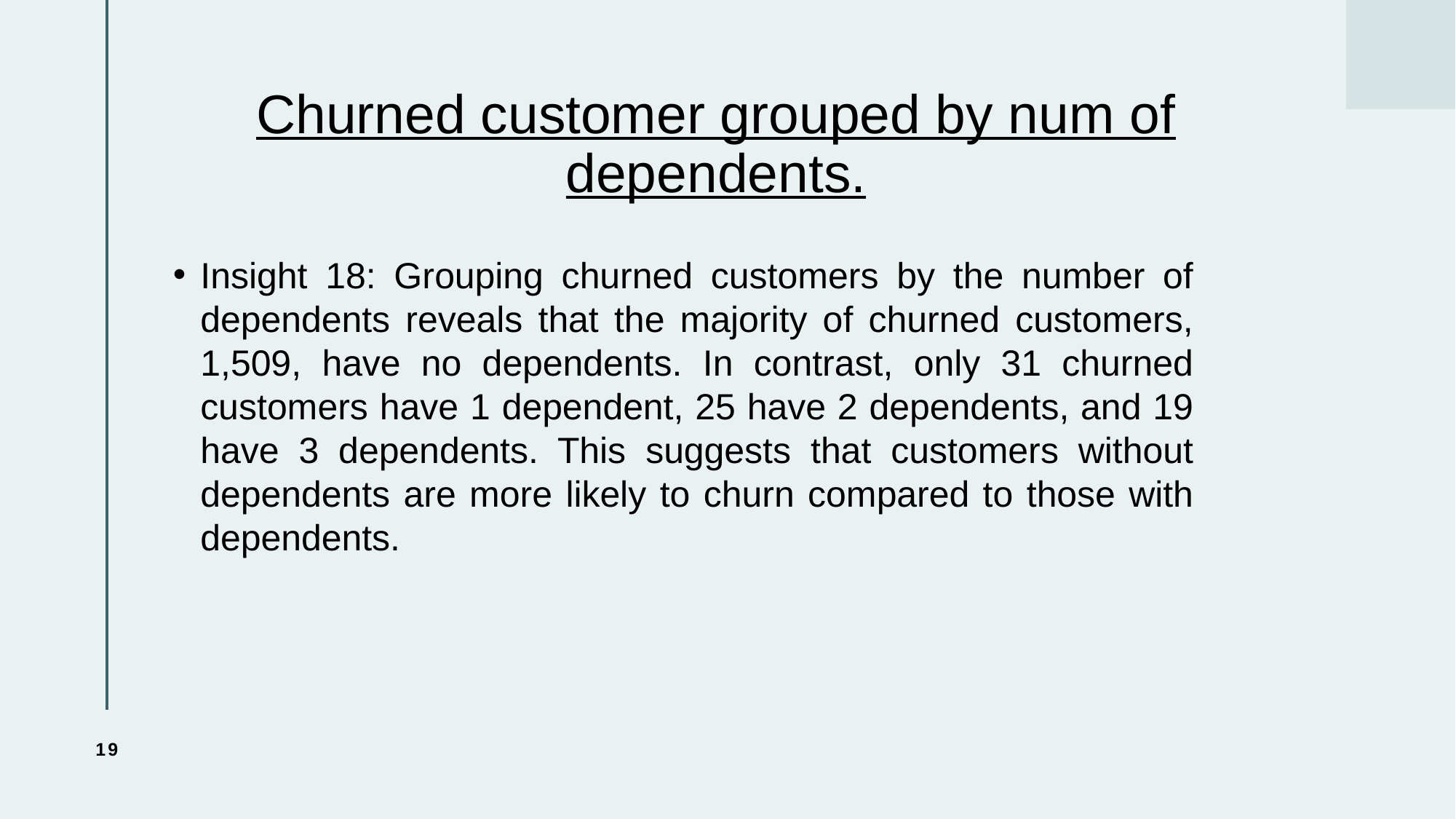

# Churned customer grouped by num of dependents.
Insight 18: Grouping churned customers by the number of dependents reveals that the majority of churned customers, 1,509, have no dependents. In contrast, only 31 churned customers have 1 dependent, 25 have 2 dependents, and 19 have 3 dependents. This suggests that customers without dependents are more likely to churn compared to those with dependents.
19